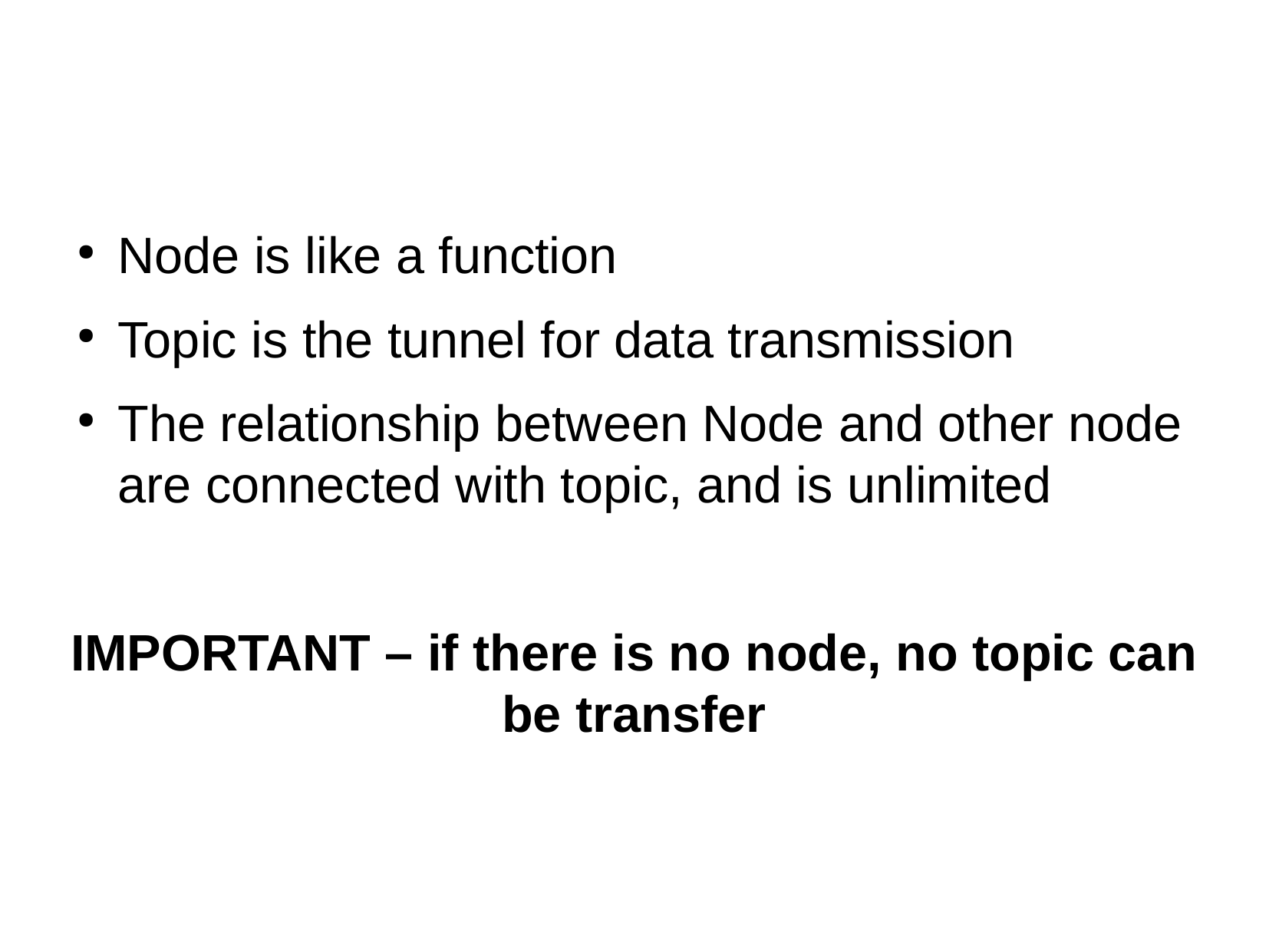

Node is like a function
Topic is the tunnel for data transmission
The relationship between Node and other node are connected with topic, and is unlimited

IMPORTANT – if there is no node, no topic can be transfer